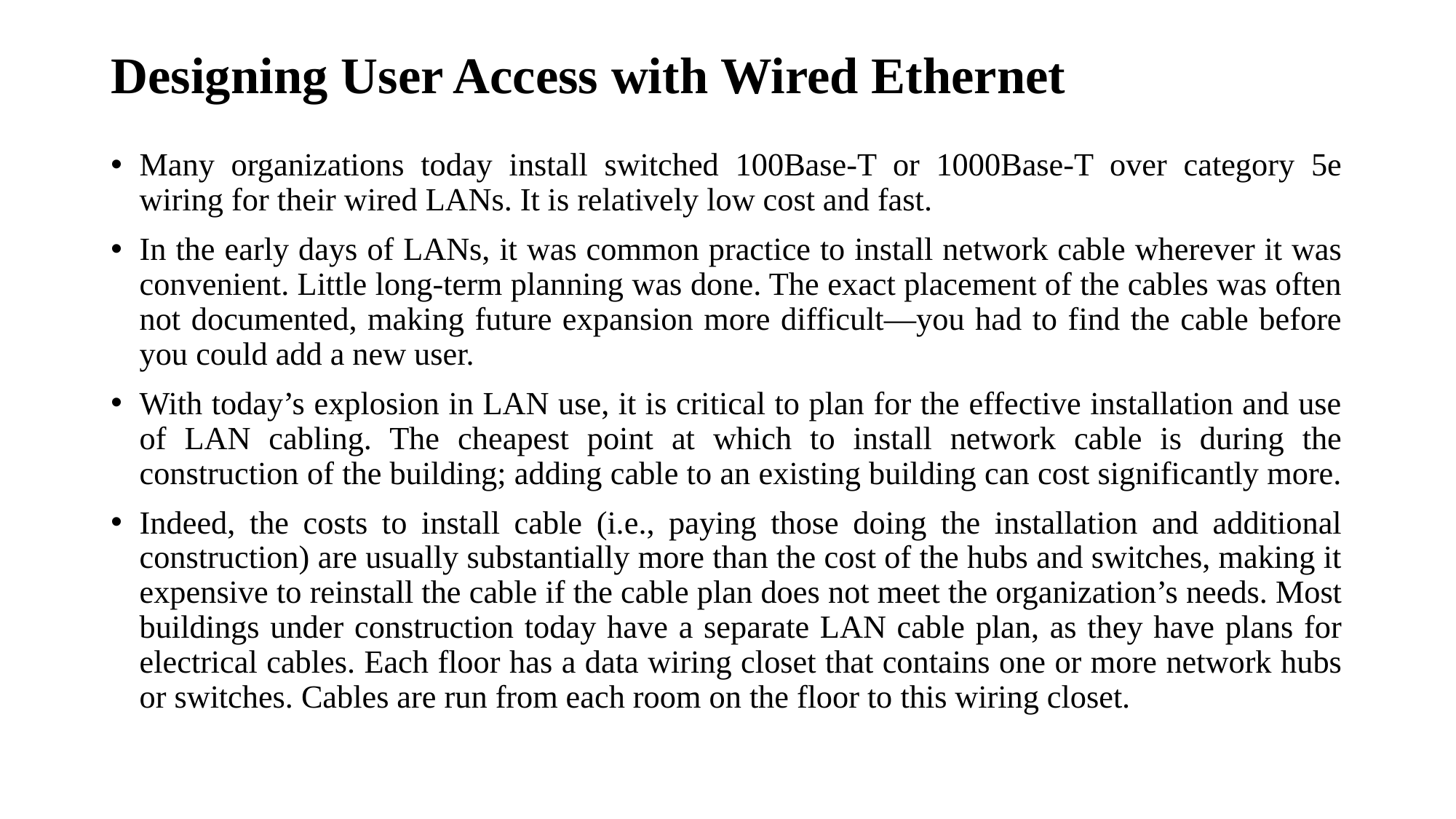

# Designing User Access with Wired Ethernet
Many organizations today install switched 100Base-T or 1000Base-T over category 5e wiring for their wired LANs. It is relatively low cost and fast.
In the early days of LANs, it was common practice to install network cable wherever it was convenient. Little long-term planning was done. The exact placement of the cables was often not documented, making future expansion more difficult—you had to find the cable before you could add a new user.
With today’s explosion in LAN use, it is critical to plan for the effective installation and use of LAN cabling. The cheapest point at which to install network cable is during the construction of the building; adding cable to an existing building can cost significantly more.
Indeed, the costs to install cable (i.e., paying those doing the installation and additional construction) are usually substantially more than the cost of the hubs and switches, making it expensive to reinstall the cable if the cable plan does not meet the organization’s needs. Most buildings under construction today have a separate LAN cable plan, as they have plans for electrical cables. Each floor has a data wiring closet that contains one or more network hubs or switches. Cables are run from each room on the floor to this wiring closet.